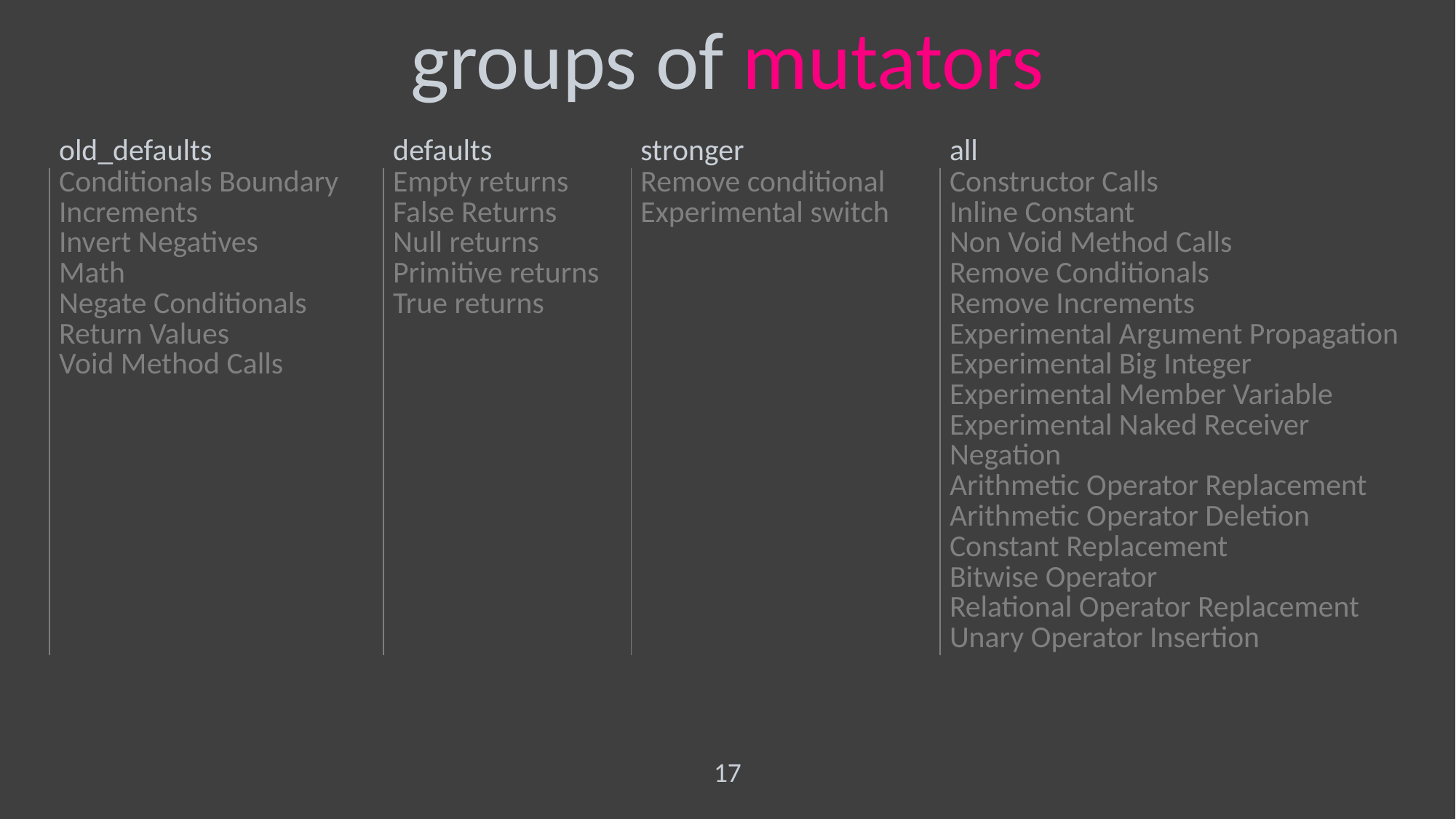

groups of mutators
| old\_defaults | defaults | stronger | all |
| --- | --- | --- | --- |
| Conditionals Boundary Increments Invert Negatives Math Negate Conditionals Return Values Void Method Calls | Empty returns False Returns Null returns Primitive returns True returns | Remove conditional Experimental switch | Constructor Calls Inline Constant Non Void Method Calls Remove Conditionals Remove Increments Experimental Argument Propagation Experimental Big Integer Experimental Member Variable Experimental Naked Receiver Negation Arithmetic Operator Replacement Arithmetic Operator Deletion Constant Replacement Bitwise Operator Relational Operator Replacement Unary Operator Insertion |

17